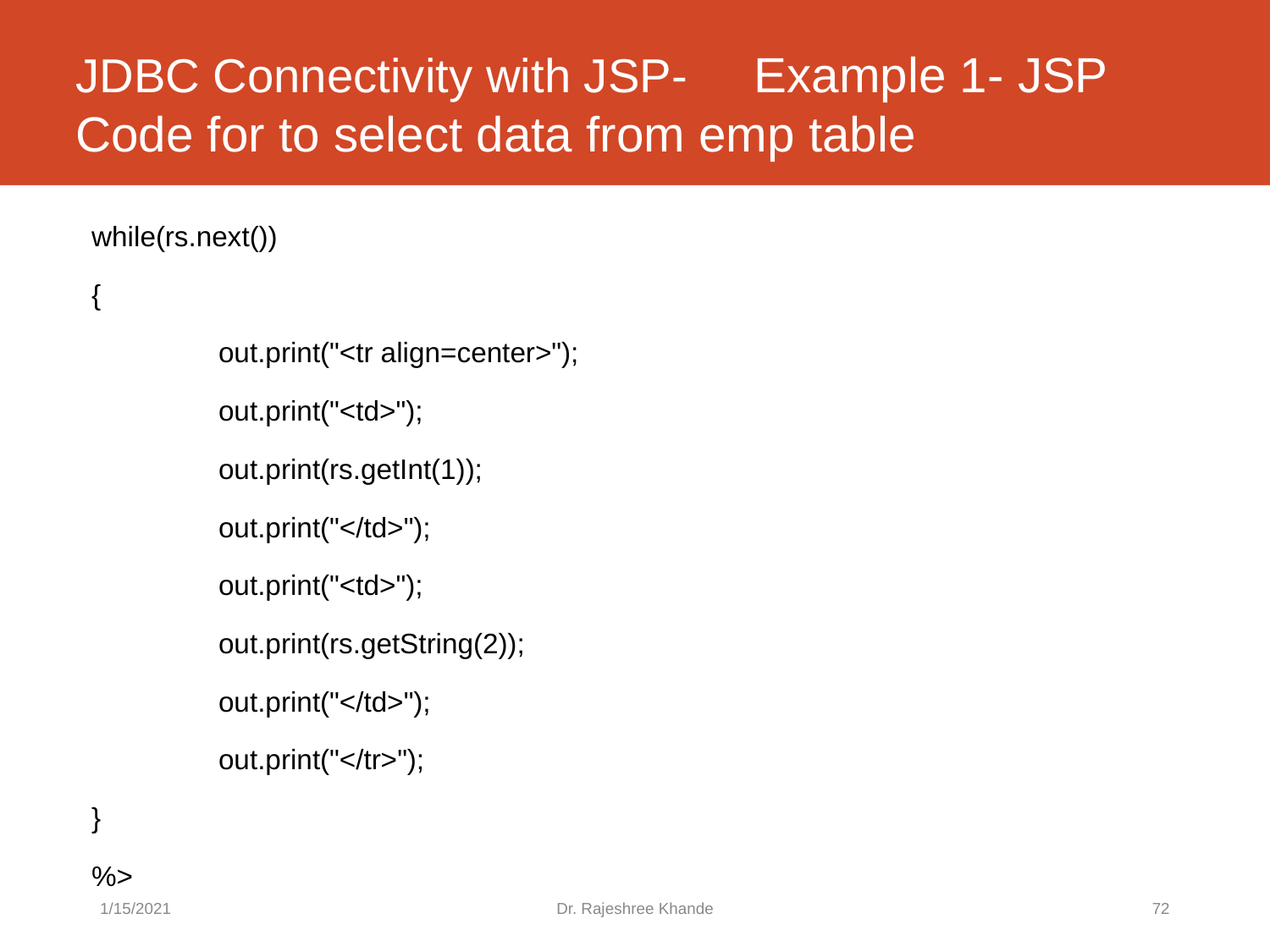

# JDBC Connectivity with JSP-     Example 1- JSP Code for to select data from emp table
while(rs.next())
{
	out.print("<tr align=center>");
	out.print("<td>");
	out.print(rs.getInt(1));
	out.print("</td>");
	out.print("<td>");
	out.print(rs.getString(2));
	out.print("</td>");
	out.print("</tr>");
}
%>
1/15/2021
Dr. Rajeshree Khande
72